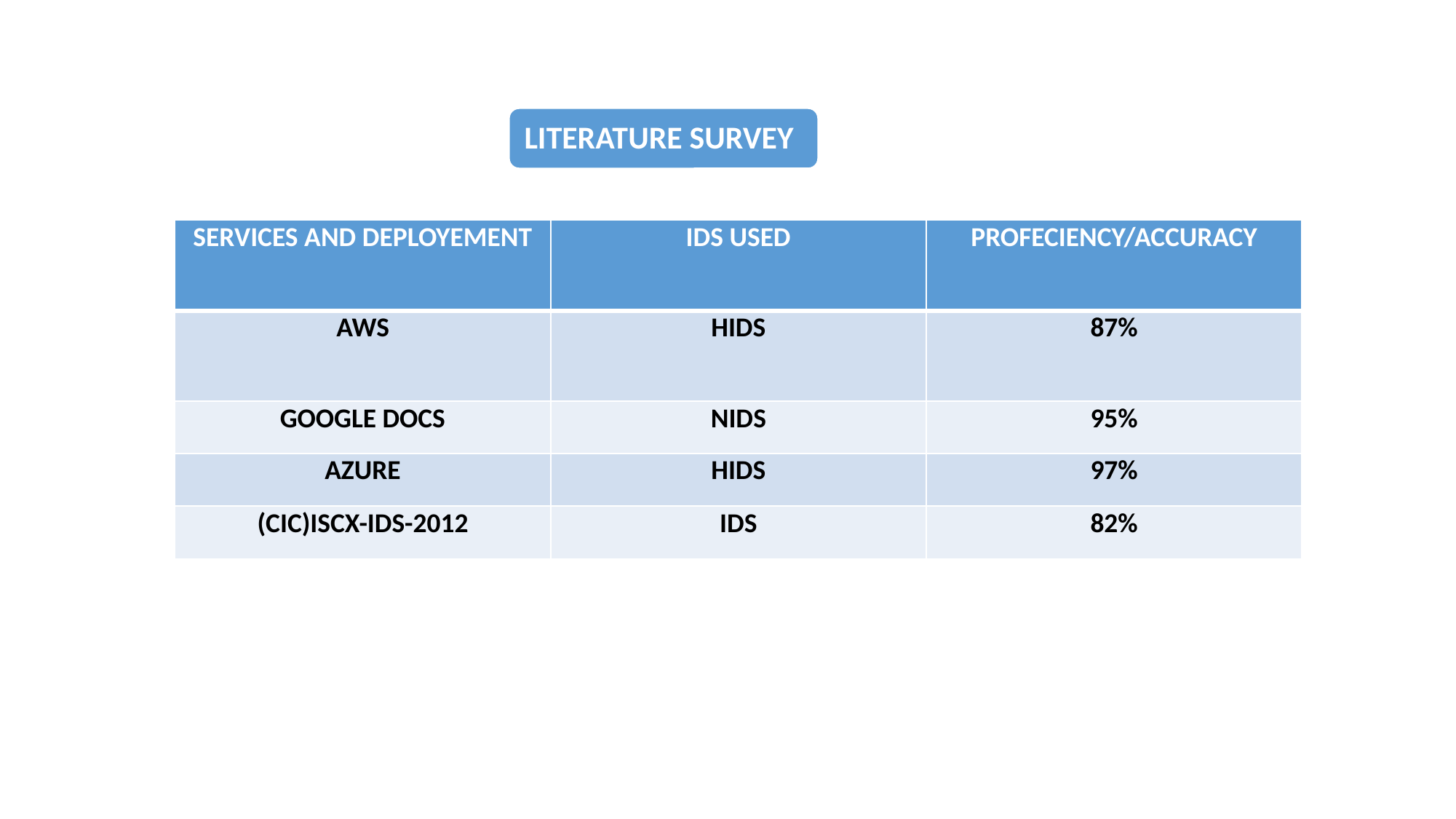

LITERATURE SURVEY
| SERVICES AND DEPLOYEMENT | IDS USED | PROFECIENCY/ACCURACY |
| --- | --- | --- |
| AWS | HIDS | 87% |
| GOOGLE DOCS | NIDS | 95% |
| AZURE | HIDS | 97% |
| (CIC)ISCX-IDS-2012 | IDS | 82% |